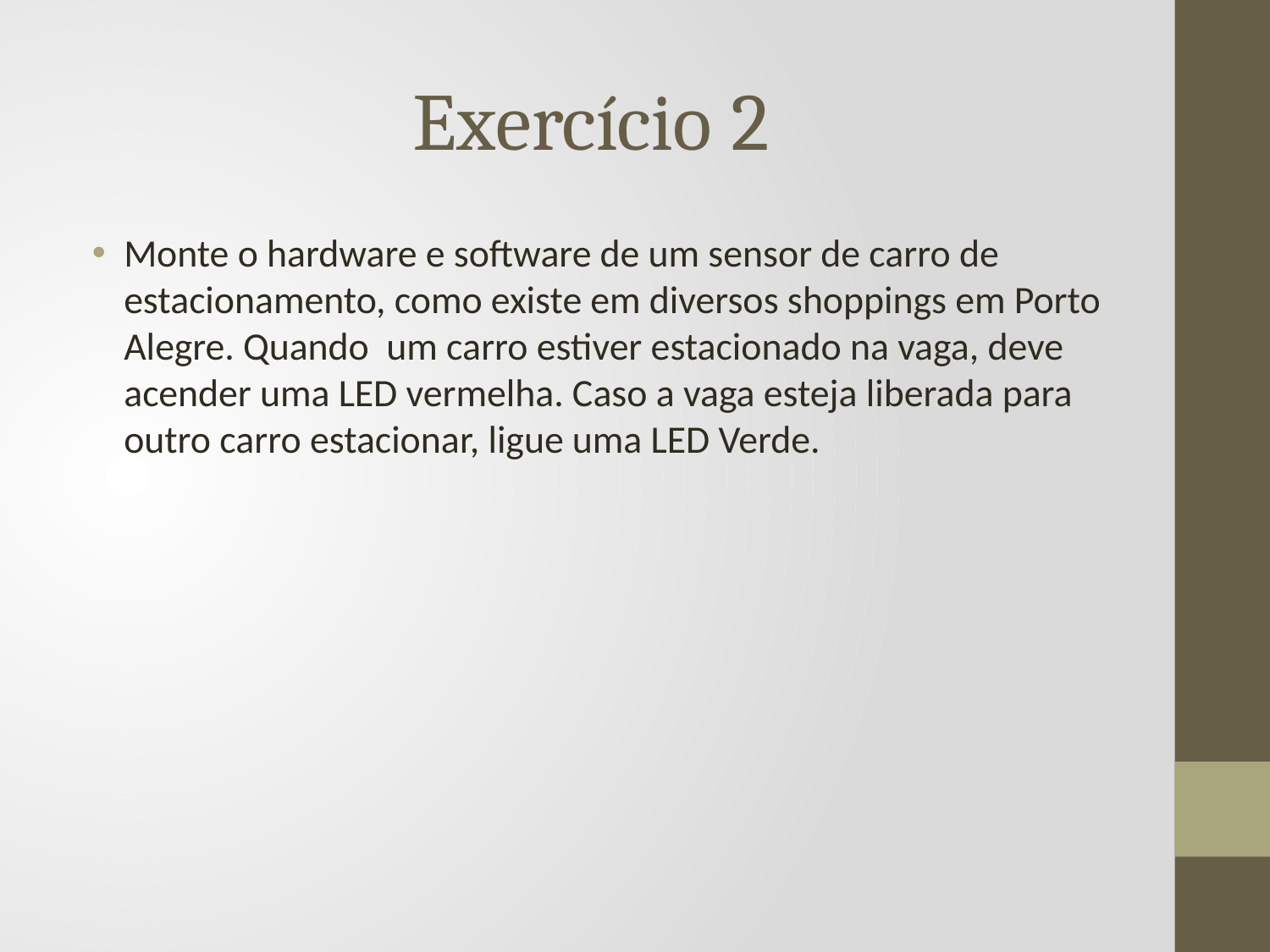

# Exercício 2
Monte o hardware e software de um sensor de carro de estacionamento, como existe em diversos shoppings em Porto Alegre. Quando  um carro estiver estacionado na vaga, deve acender uma LED vermelha. Caso a vaga esteja liberada para outro carro estacionar, ligue uma LED Verde.